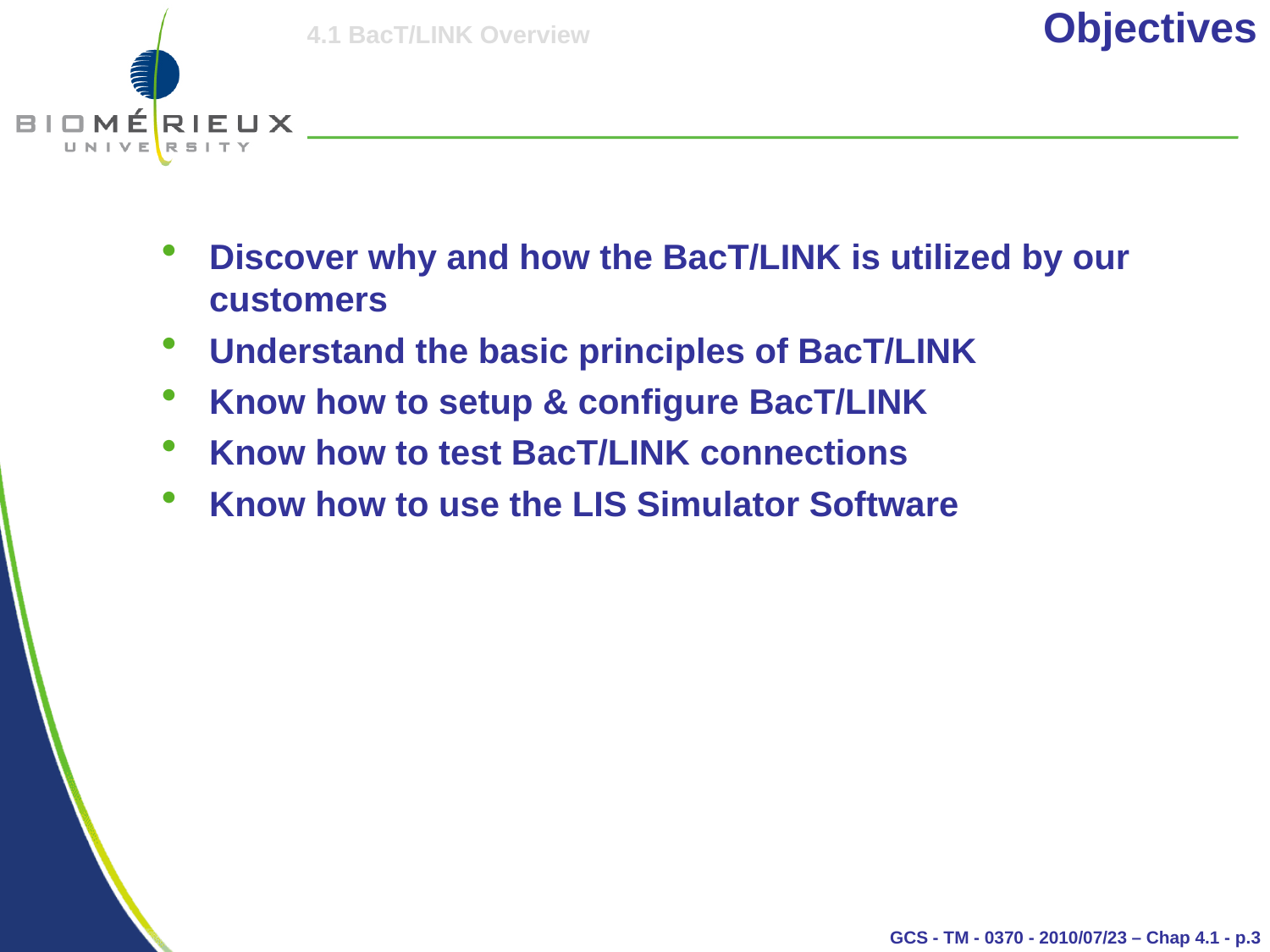

# Objectives

Discover why and how the BacT/LINK is utilized by our customers
Understand the basic principles of BacT/LINK
Know how to setup & configure BacT/LINK
Know how to test BacT/LINK connections
Know how to use the LIS Simulator Software